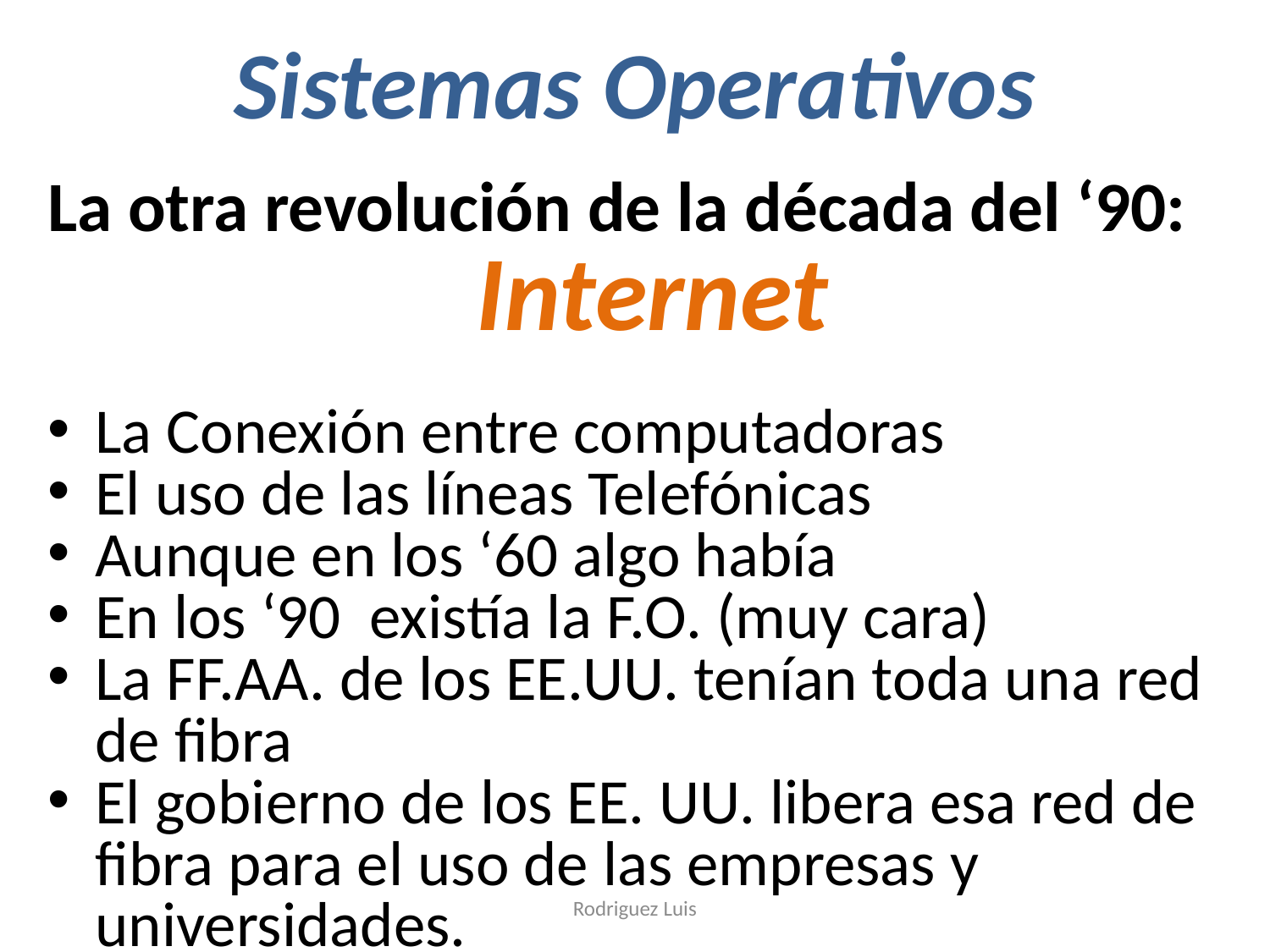

# Sistemas Operativos
La otra revolución de la década del ‘90:

Internet

La Conexión entre computadoras
El uso de las líneas Telefónicas
Aunque en los ‘60 algo había
En los ‘90  existía la F.O. (muy cara)
La FF.AA. de los EE.UU. tenían toda una red de fibra
El gobierno de los EE. UU. libera esa red de fibra para el uso de las empresas y universidades.

Rodriguez Luis